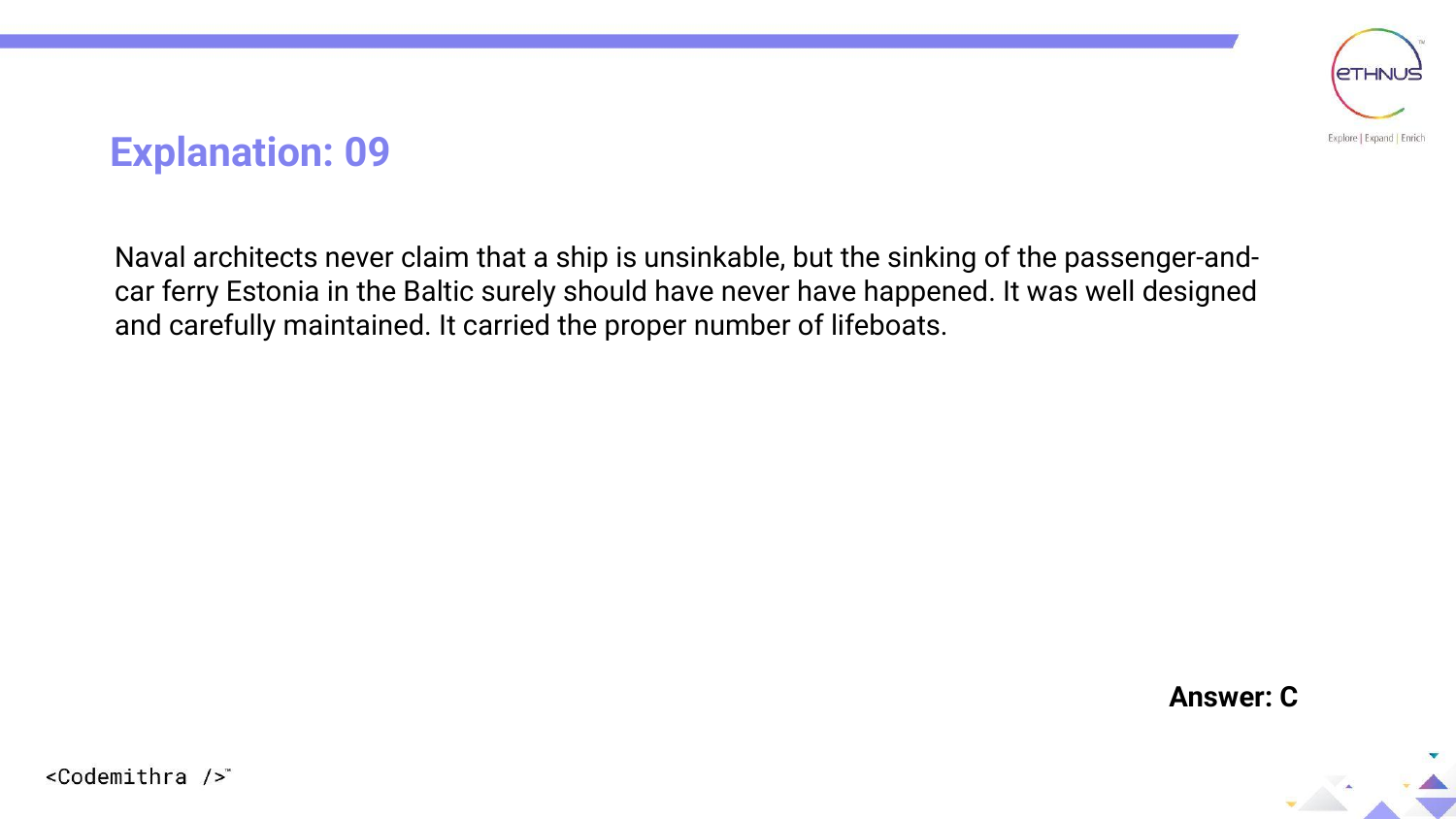

Explanation: 09
Explanation: 08
Naval architects never claim that a ship is unsinkable, but the sinking of the passenger-and-car ferry Estonia in the Baltic surely should have never have happened. It was well designed and carefully maintained. It carried the proper number of lifeboats.
Answer: C